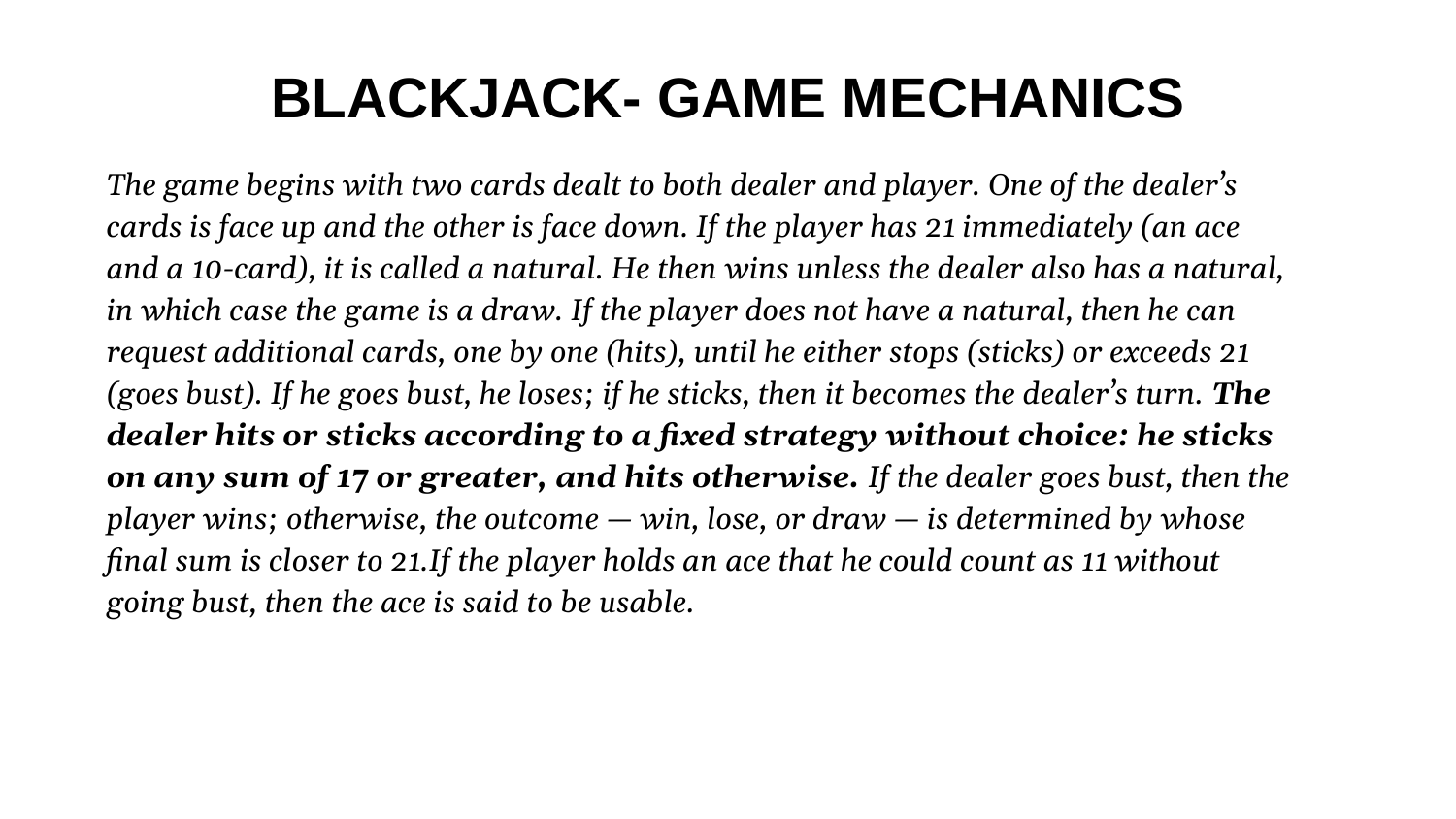

# BLACKJACK- GAME MECHANICS
The game begins with two cards dealt to both dealer and player. One of the dealer’s cards is face up and the other is face down. If the player has 21 immediately (an ace and a 10-card), it is called a natural. He then wins unless the dealer also has a natural, in which case the game is a draw. If the player does not have a natural, then he can request additional cards, one by one (hits), until he either stops (sticks) or exceeds 21 (goes bust). If he goes bust, he loses; if he sticks, then it becomes the dealer’s turn. The dealer hits or sticks according to a fixed strategy without choice: he sticks on any sum of 17 or greater, and hits otherwise. If the dealer goes bust, then the player wins; otherwise, the outcome — win, lose, or draw — is determined by whose final sum is closer to 21.If the player holds an ace that he could count as 11 without going bust, then the ace is said to be usable.